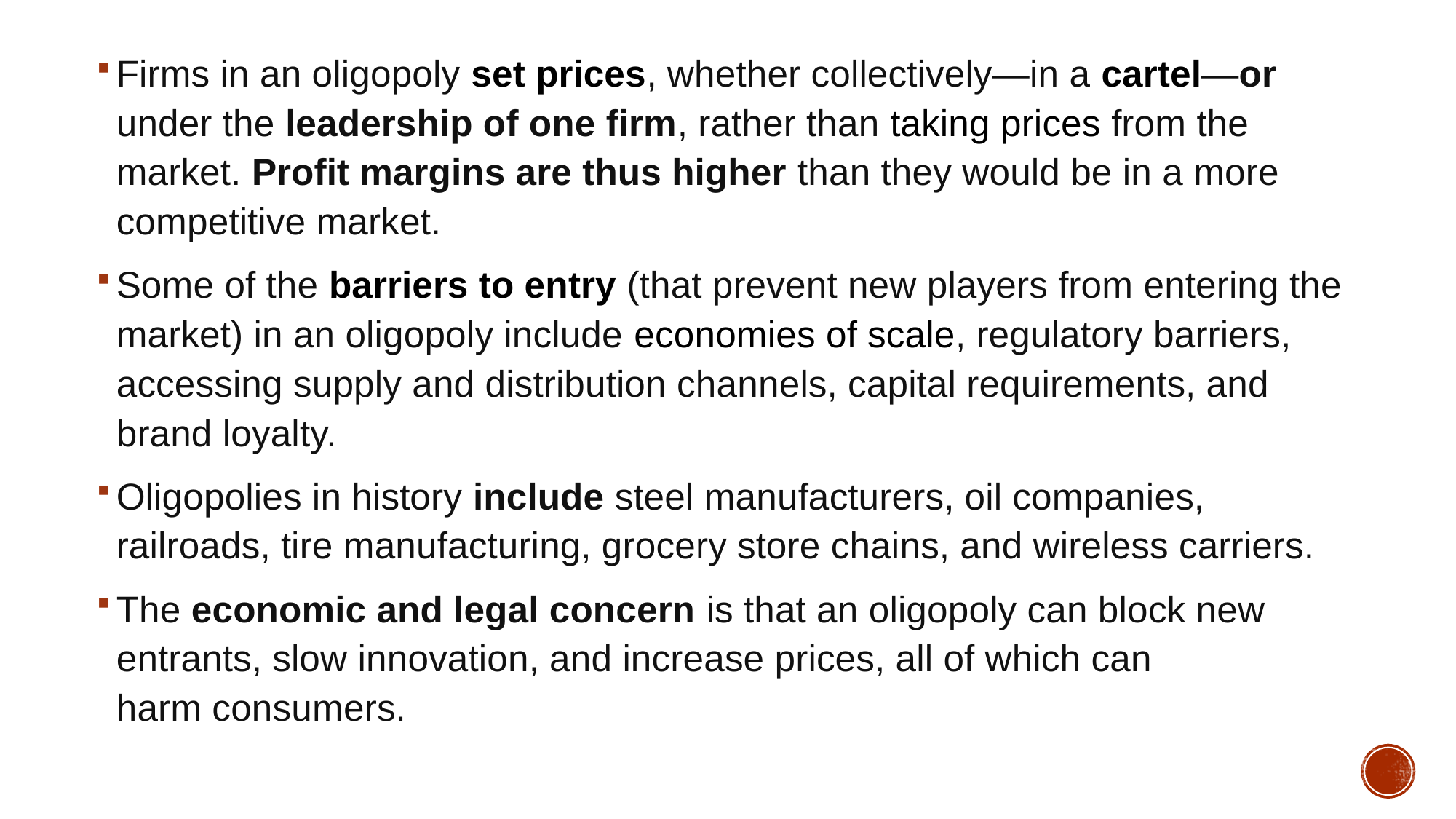

Firms in an oligopoly set prices, whether collectively—in a cartel—or under the leadership of one firm, rather than taking prices from the market. Profit margins are thus higher than they would be in a more competitive market.
Some of the barriers to entry (that prevent new players from entering the market) in an oligopoly include economies of scale, regulatory barriers, accessing supply and distribution channels, capital requirements, and brand loyalty.
Oligopolies in history include steel manufacturers, oil companies, railroads, tire manufacturing, grocery store chains, and wireless carriers.
The economic and legal concern is that an oligopoly can block new entrants, slow innovation, and increase prices, all of which can harm consumers.